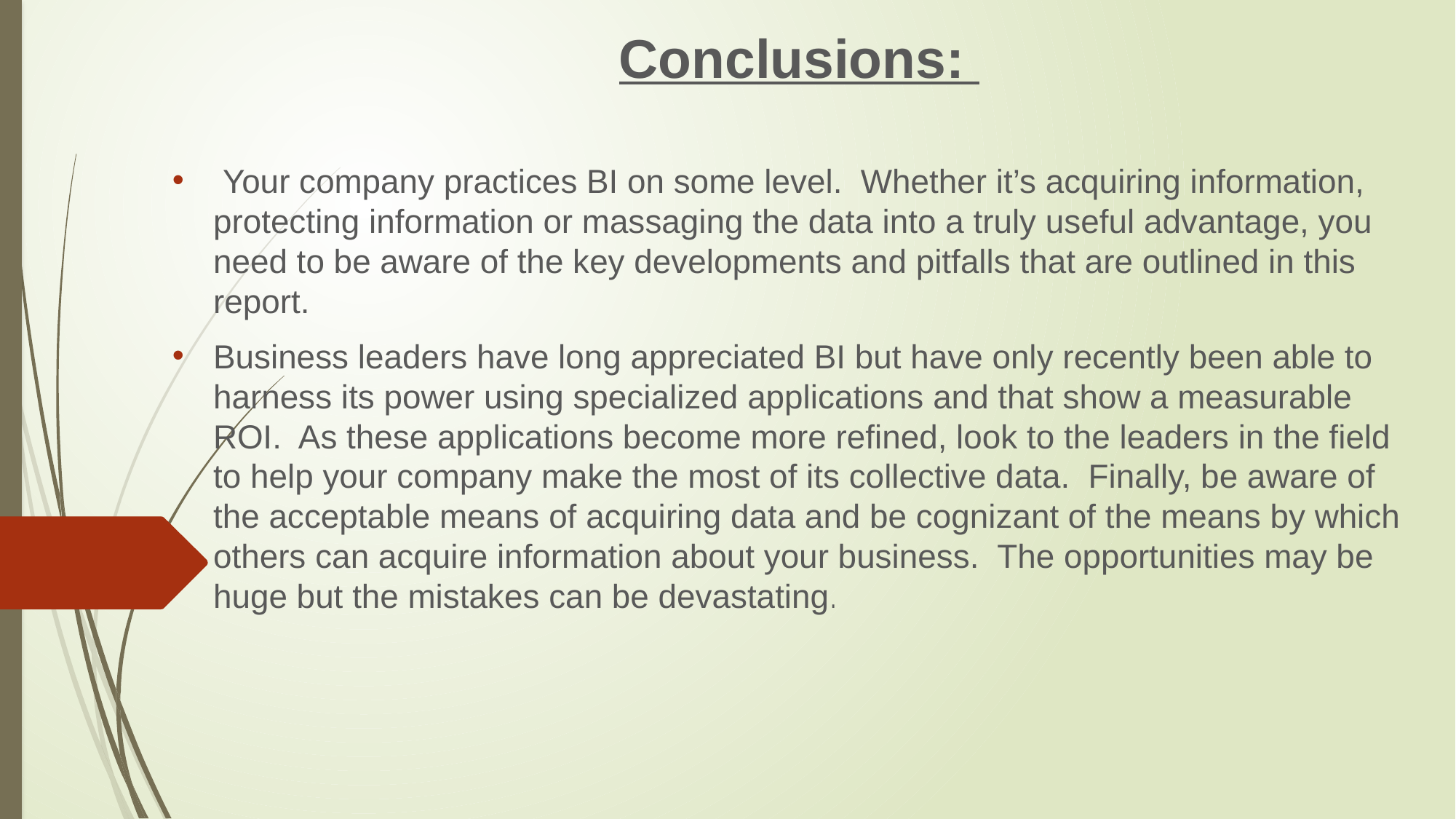

Conclusions:

 Your company practices BI on some level.  Whether it’s acquiring information, protecting information or massaging the data into a truly useful advantage, you need to be aware of the key developments and pitfalls that are outlined in this report.
Business leaders have long appreciated BI but have only recently been able to harness its power using specialized applications and that show a measurable ROI.  As these applications become more refined, look to the leaders in the field to help your company make the most of its collective data.  Finally, be aware of the acceptable means of acquiring data and be cognizant of the means by which others can acquire information about your business.  The opportunities may be huge but the mistakes can be devastating.